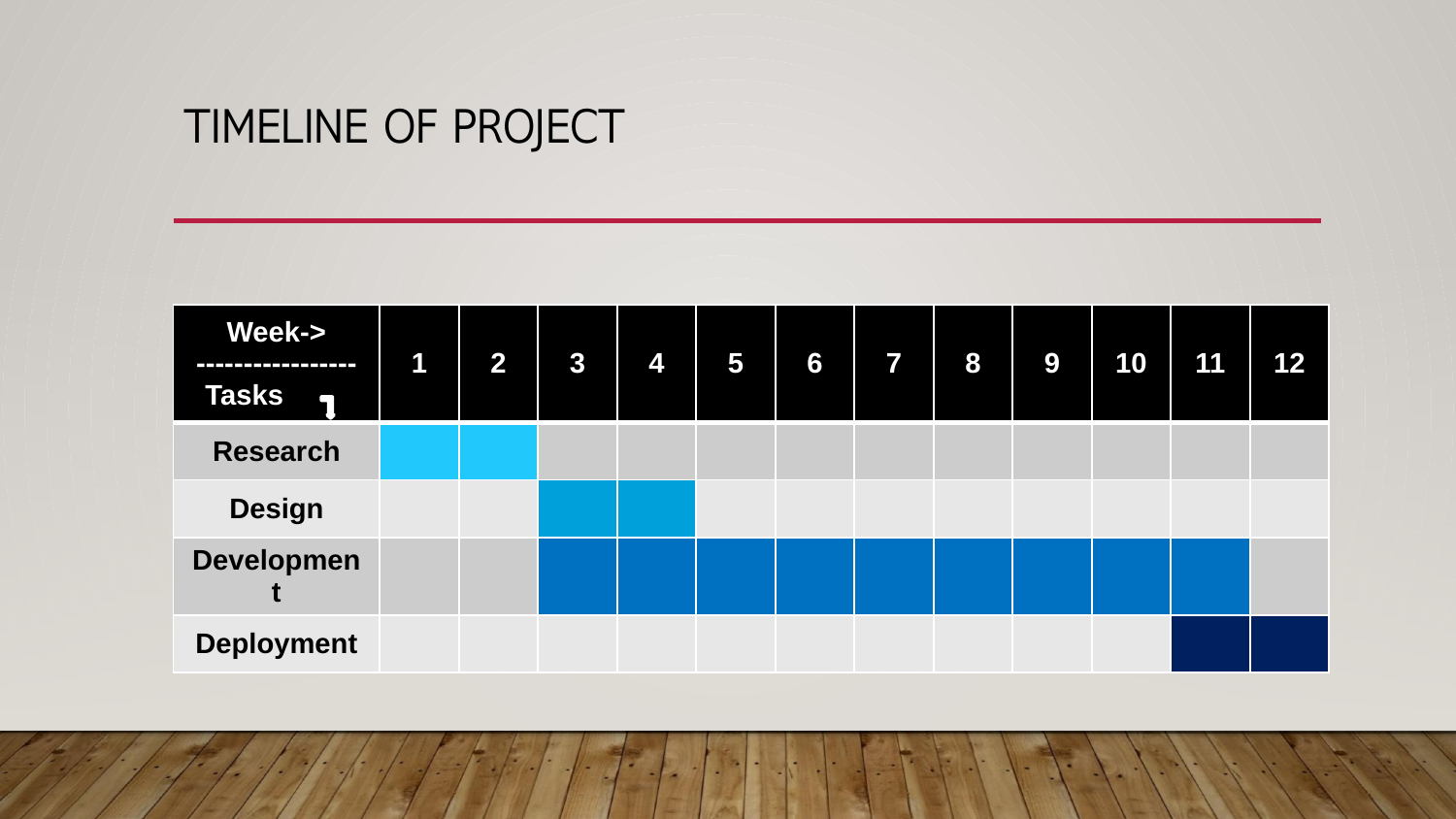

# TIMELINE OF PROJECT
| Week-> -----------------Tasks | 1 | 2 | 3 | 4 | 5 | 6 | 7 | 8 | 9 | 10 | 11 | 12 |
| --- | --- | --- | --- | --- | --- | --- | --- | --- | --- | --- | --- | --- |
| Research |  |  |  |  |  |  |  |  |  |  |  |  |
| Design |  |  |  |  |  |  |  |  |  |  |  |  |
| Development |  |  |  |  |  |  |  |  |  |  |  |  |
| Deployment |  |  |  |  |  |  |  |  |  |  |  |  |